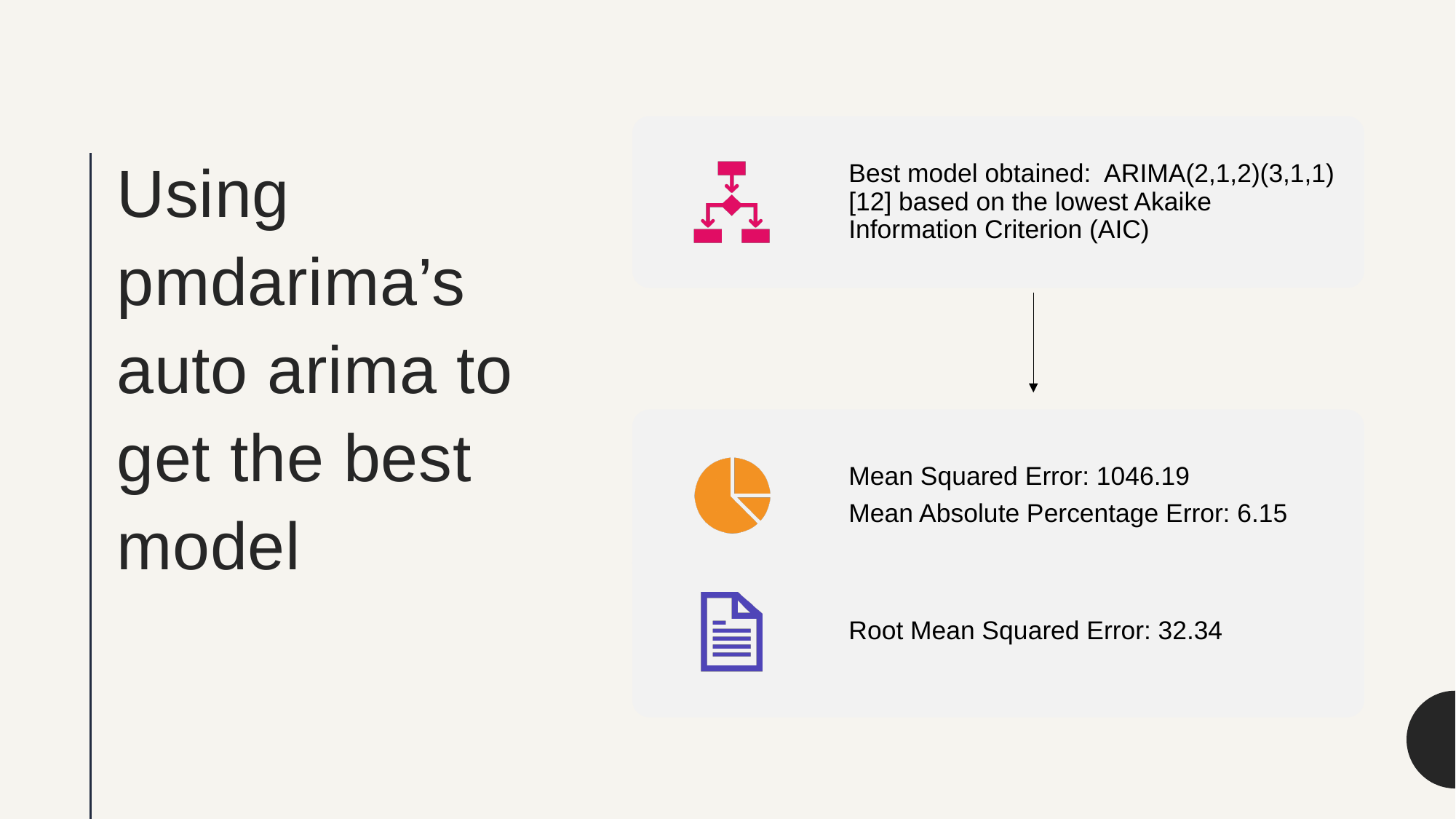

Best model obtained:  ARIMA(2,1,2)(3,1,1)[12] based on the lowest Akaike Information Criterion (AIC)
Mean Squared Error: 1046.19
Mean Absolute Percentage Error: 6.15
Root Mean Squared Error: 32.34
# Using pmdarima’s auto arima to get the best model